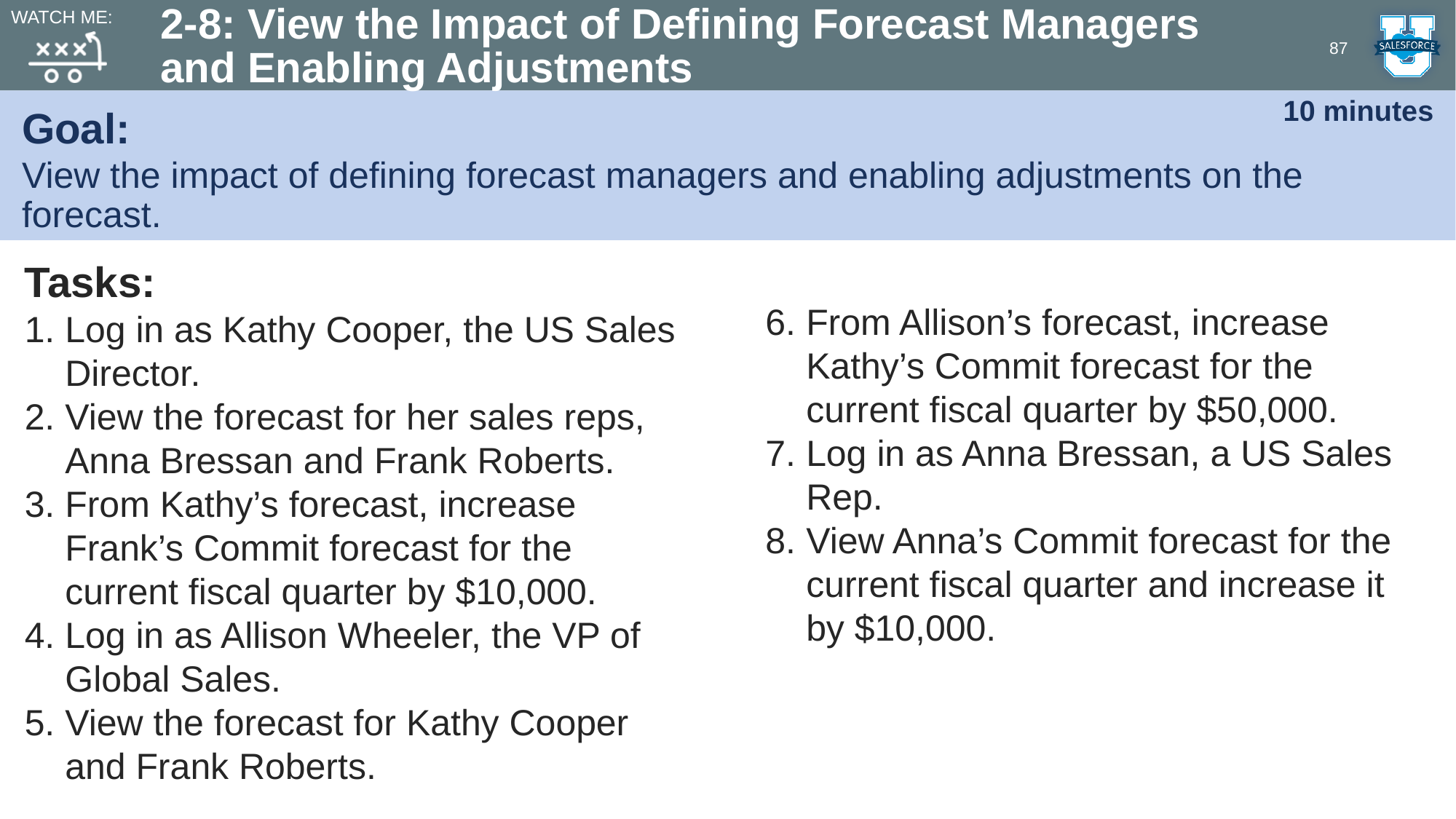

Watch me:
# 2-8: View the Impact of Defining Forecast Managers and Enabling Adjustments
87
Goal:
View the impact of defining forecast managers and enabling adjustments on the forecast.
10 minutes
Tasks:
Log in as Kathy Cooper, the US Sales Director.
View the forecast for her sales reps, Anna Bressan and Frank Roberts.
From Kathy’s forecast, increase Frank’s Commit forecast for the current fiscal quarter by $10,000.
Log in as Allison Wheeler, the VP of Global Sales.
View the forecast for Kathy Cooper and Frank Roberts.

From Allison’s forecast, increase Kathy’s Commit forecast for the current fiscal quarter by $50,000.
Log in as Anna Bressan, a US Sales Rep.
View Anna’s Commit forecast for the current fiscal quarter and increase it by $10,000.